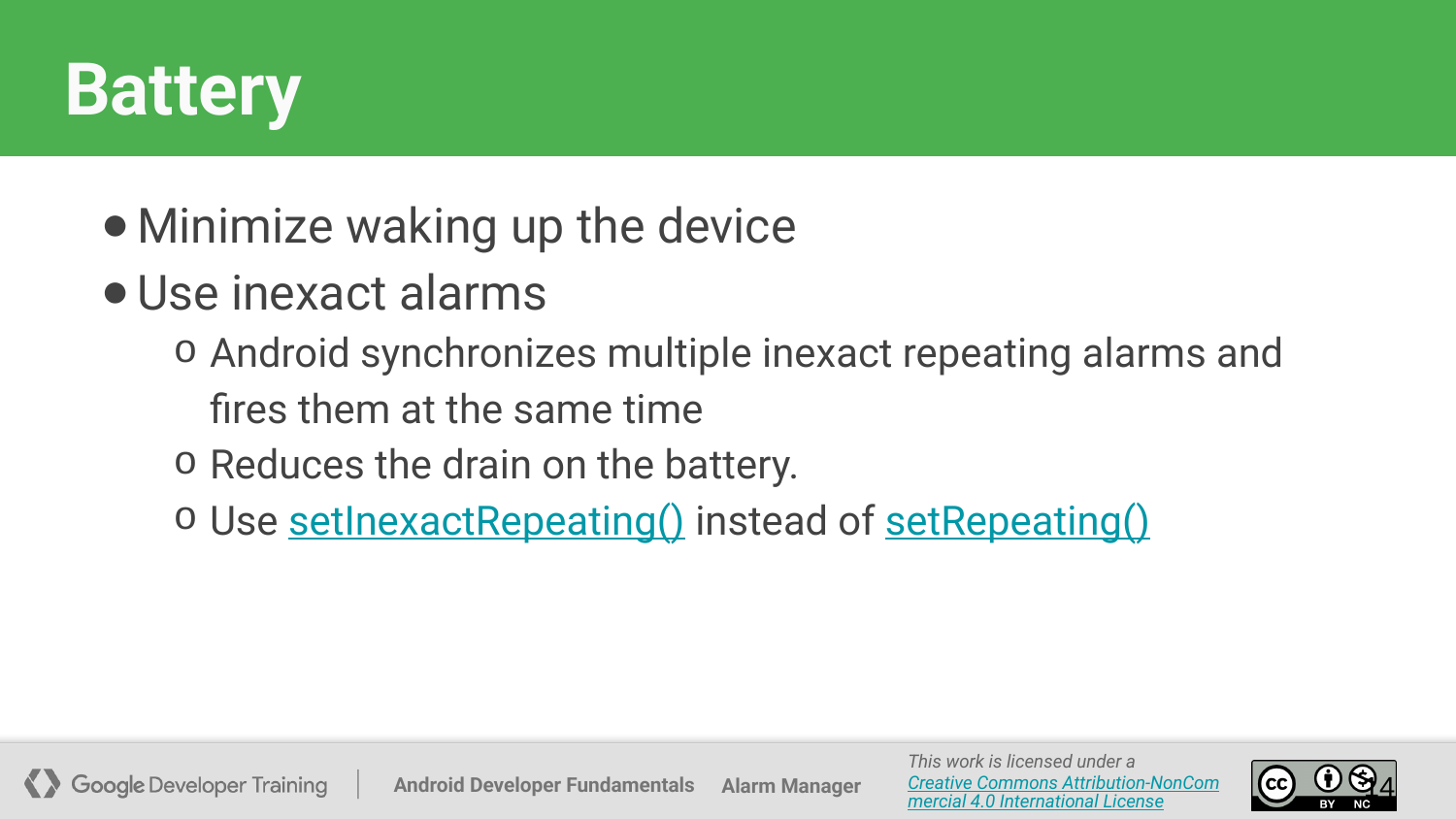

# Battery
Minimize waking up the device
Use inexact alarms
Android synchronizes multiple inexact repeating alarms and fires them at the same time
Reduces the drain on the battery.
Use setInexactRepeating() instead of setRepeating()

14